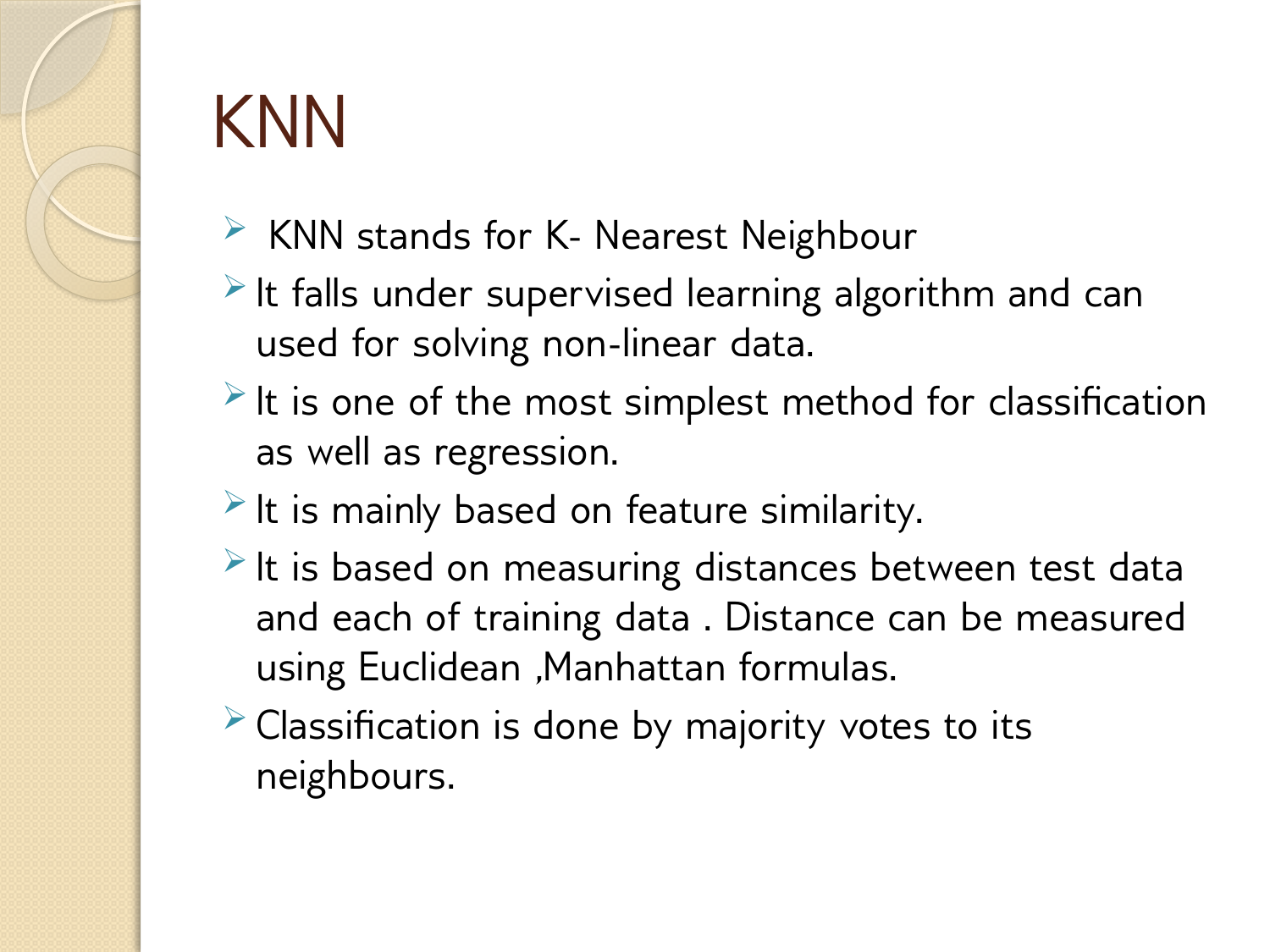

# KNN
 KNN stands for K- Nearest Neighbour
It falls under supervised learning algorithm and can used for solving non-linear data.
It is one of the most simplest method for classification as well as regression.
It is mainly based on feature similarity.
It is based on measuring distances between test data and each of training data . Distance can be measured using Euclidean ,Manhattan formulas.
Classification is done by majority votes to its neighbours.